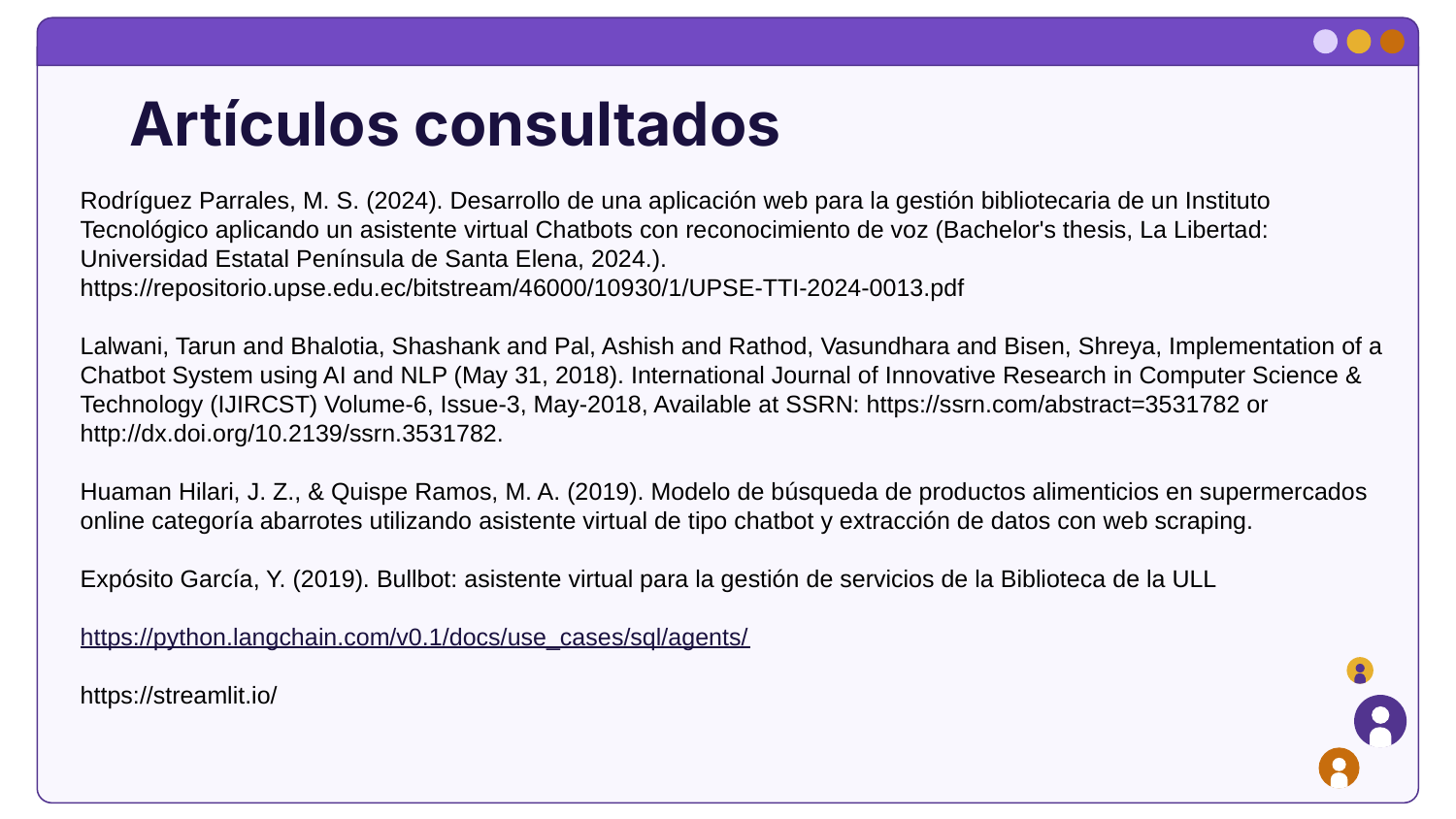

# Artículos consultados
Rodríguez Parrales, M. S. (2024). Desarrollo de una aplicación web para la gestión bibliotecaria de un Instituto Tecnológico aplicando un asistente virtual Chatbots con reconocimiento de voz (Bachelor's thesis, La Libertad: Universidad Estatal Península de Santa Elena, 2024.).
https://repositorio.upse.edu.ec/bitstream/46000/10930/1/UPSE-TTI-2024-0013.pdf

Lalwani, Tarun and Bhalotia, Shashank and Pal, Ashish and Rathod, Vasundhara and Bisen, Shreya, Implementation of a Chatbot System using AI and NLP (May 31, 2018). International Journal of Innovative Research in Computer Science & Technology (IJIRCST) Volume-6, Issue-3, May-2018, Available at SSRN: https://ssrn.com/abstract=3531782 or http://dx.doi.org/10.2139/ssrn.3531782.

Huaman Hilari, J. Z., & Quispe Ramos, M. A. (2019). Modelo de búsqueda de productos alimenticios en supermercados online categoría abarrotes utilizando asistente virtual de tipo chatbot y extracción de datos con web scraping.

Expósito García, Y. (2019). Bullbot: asistente virtual para la gestión de servicios de la Biblioteca de la ULL

https://python.langchain.com/v0.1/docs/use_cases/sql/agents/

https://streamlit.io/